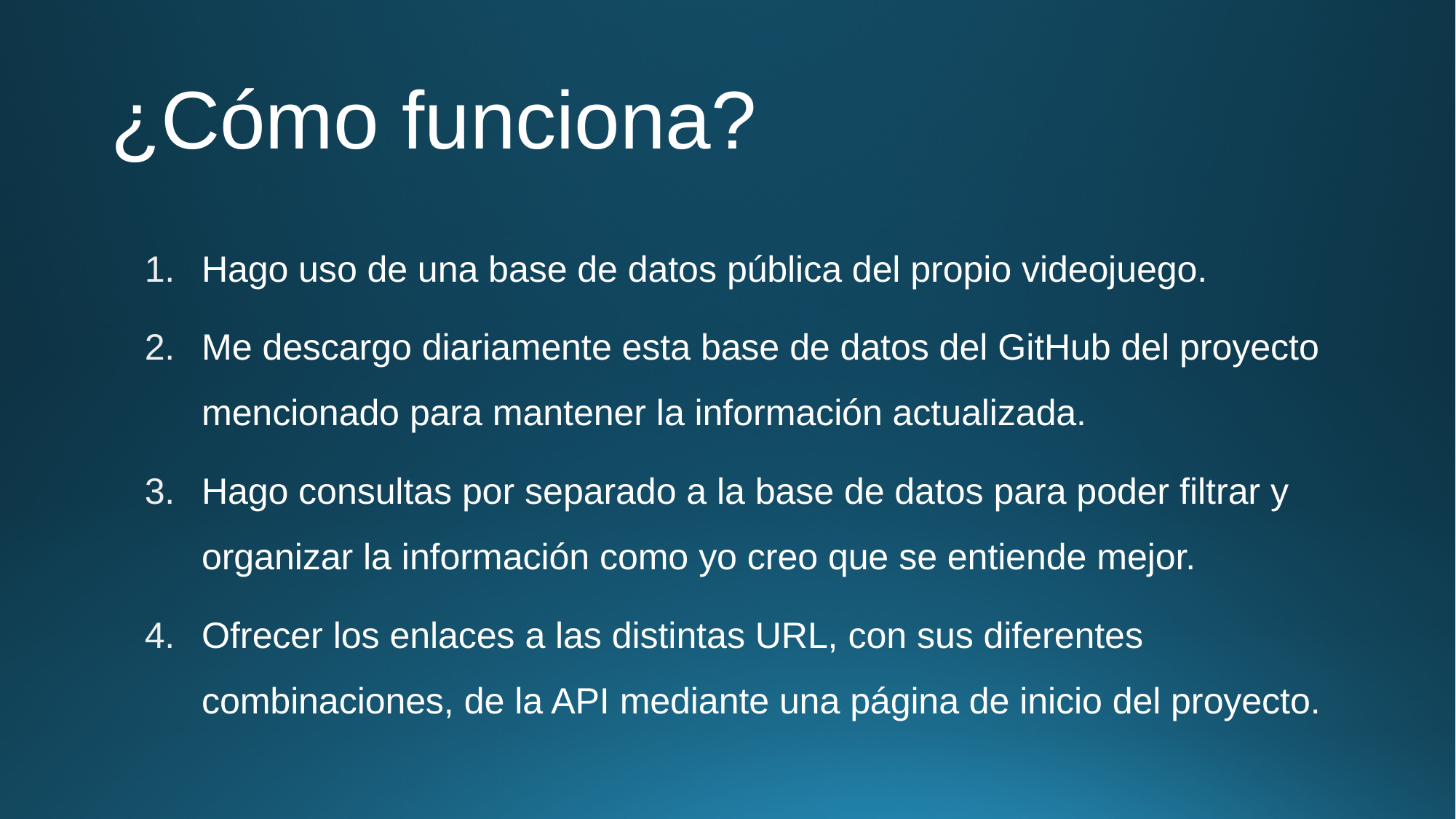

# ¿Cómo funciona?
Hago uso de una base de datos pública del propio videojuego.
Me descargo diariamente esta base de datos del GitHub del proyecto mencionado para mantener la información actualizada.
Hago consultas por separado a la base de datos para poder filtrar y organizar la información como yo creo que se entiende mejor.
Ofrecer los enlaces a las distintas URL, con sus diferentes combinaciones, de la API mediante una página de inicio del proyecto.